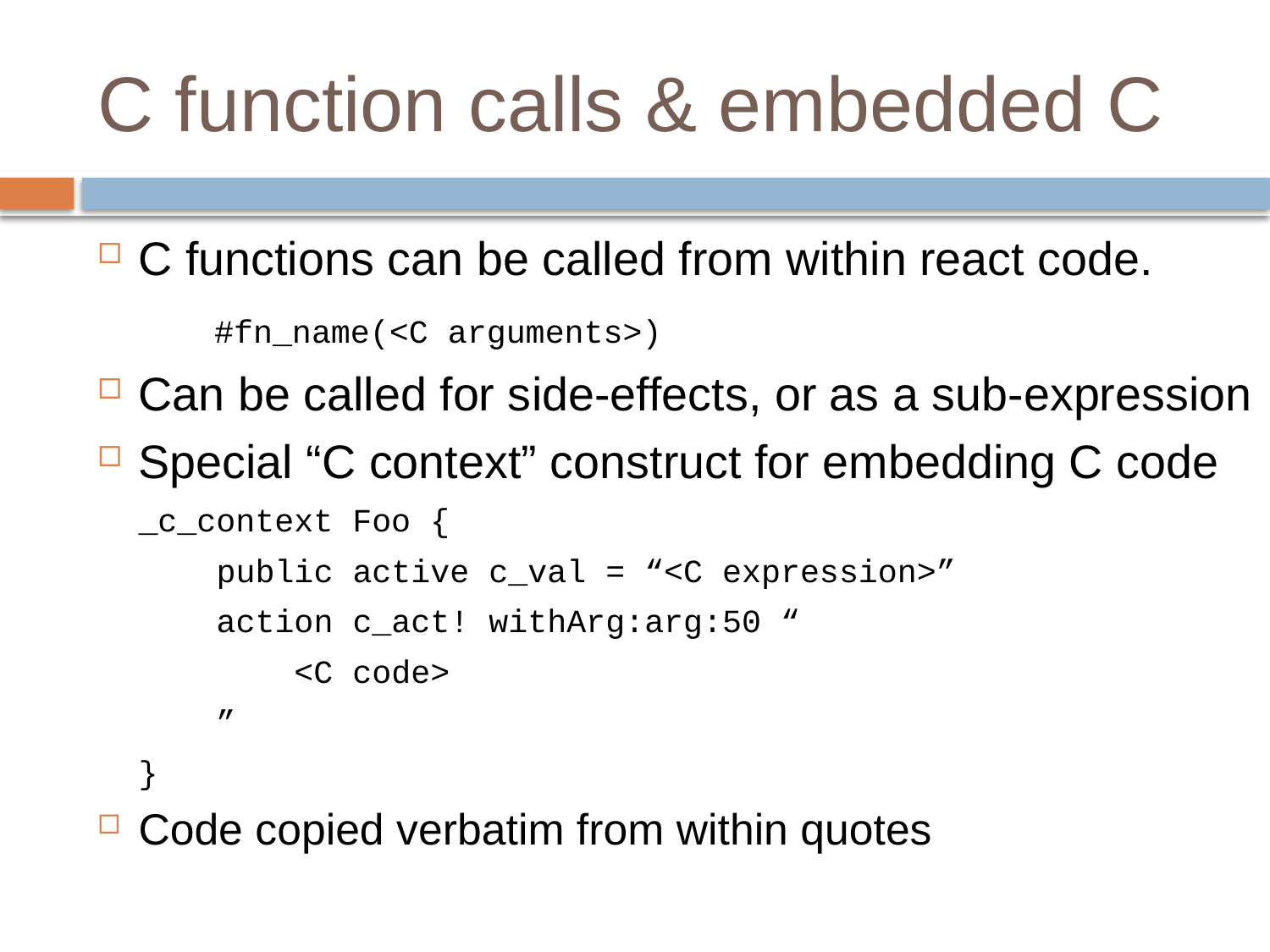

# C function calls & embedded C
C functions can be called from within react code.
	#fn_name(<C arguments>)
Can be called for side-effects, or as a sub-expression
Special “C context” construct for embedding C code
		_c_context Foo {
		    public active c_val = “<C expression>”
		    action c_act! withArg:arg:50 “
		        <C code>
		    ”
		}
Code copied verbatim from within quotes